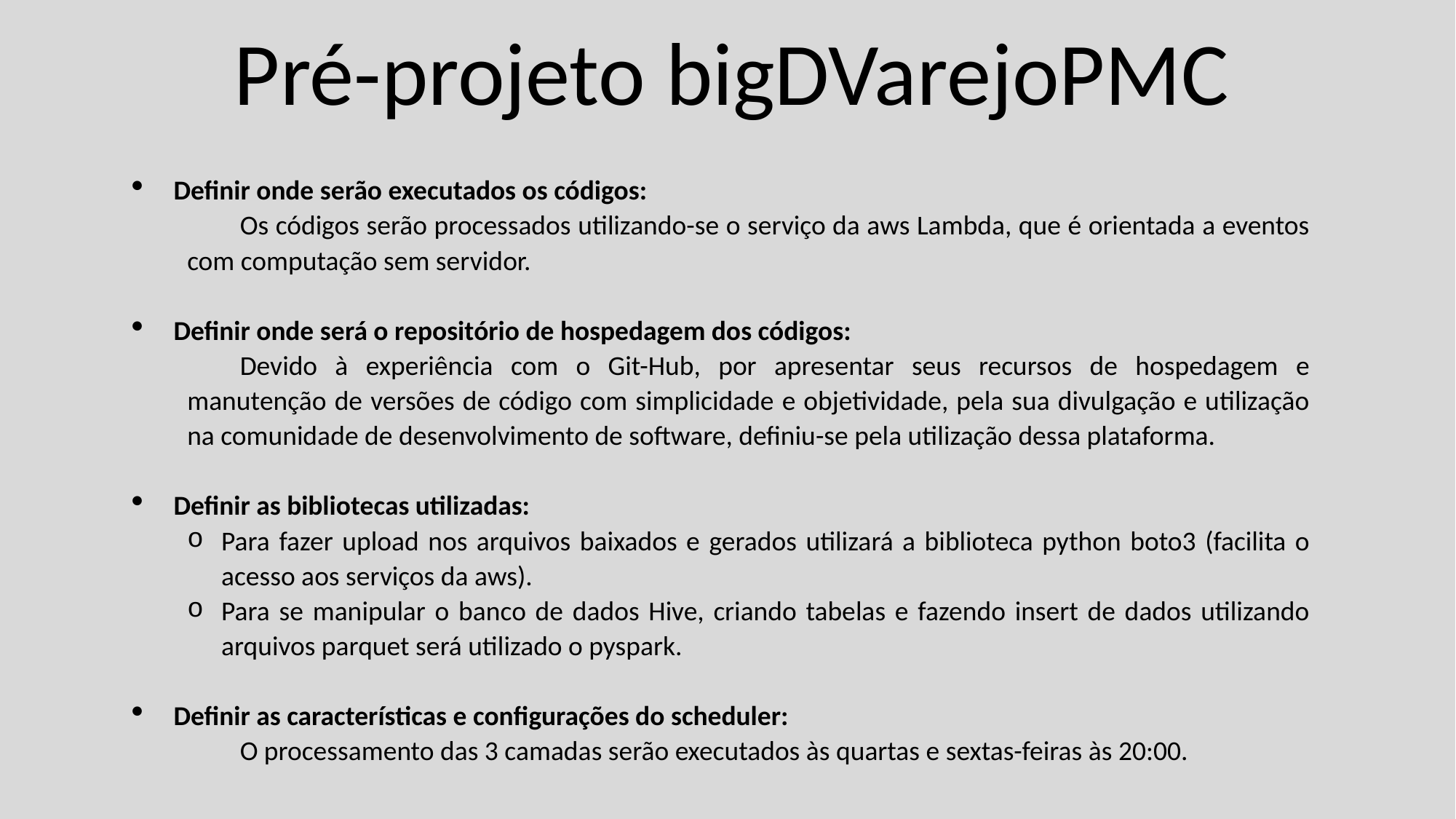

# Pré-projeto bigDVarejoPMC
Definir onde serão executados os códigos:
Os códigos serão processados utilizando-se o serviço da aws Lambda, que é orientada a eventos com computação sem servidor.

Definir onde será o repositório de hospedagem dos códigos:
Devido à experiência com o Git-Hub, por apresentar seus recursos de hospedagem e manutenção de versões de código com simplicidade e objetividade, pela sua divulgação e utilização na comunidade de desenvolvimento de software, definiu-se pela utilização dessa plataforma.

Definir as bibliotecas utilizadas:
Para fazer upload nos arquivos baixados e gerados utilizará a biblioteca python boto3 (facilita o acesso aos serviços da aws).
Para se manipular o banco de dados Hive, criando tabelas e fazendo insert de dados utilizando arquivos parquet será utilizado o pyspark.

Definir as características e configurações do scheduler:
O processamento das 3 camadas serão executados às quartas e sextas-feiras às 20:00.